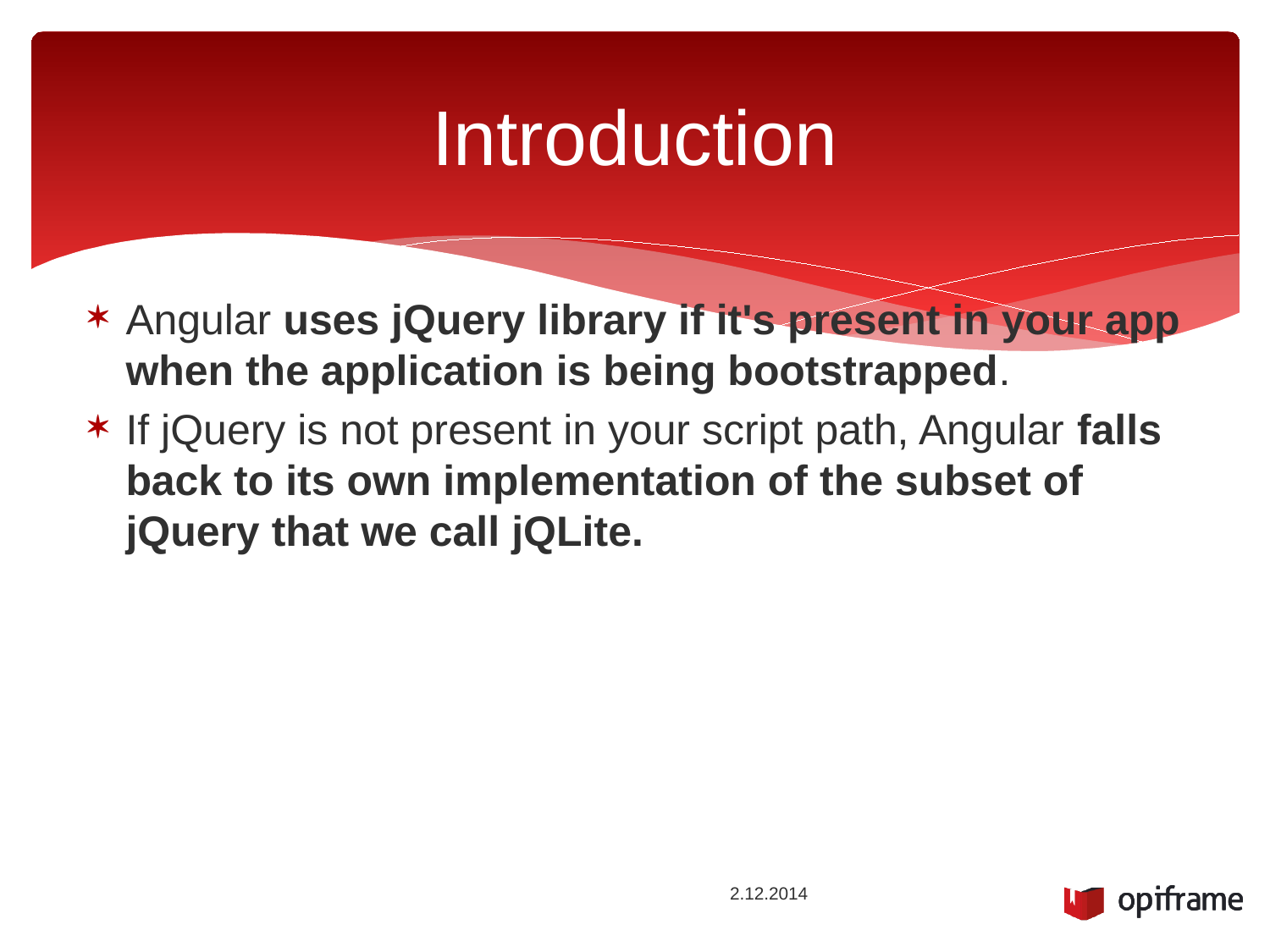

# Introduction
Angular uses jQuery library if it's present in your app when the application is being bootstrapped.
If jQuery is not present in your script path, Angular falls back to its own implementation of the subset of jQuery that we call jQLite.

2.12.2014